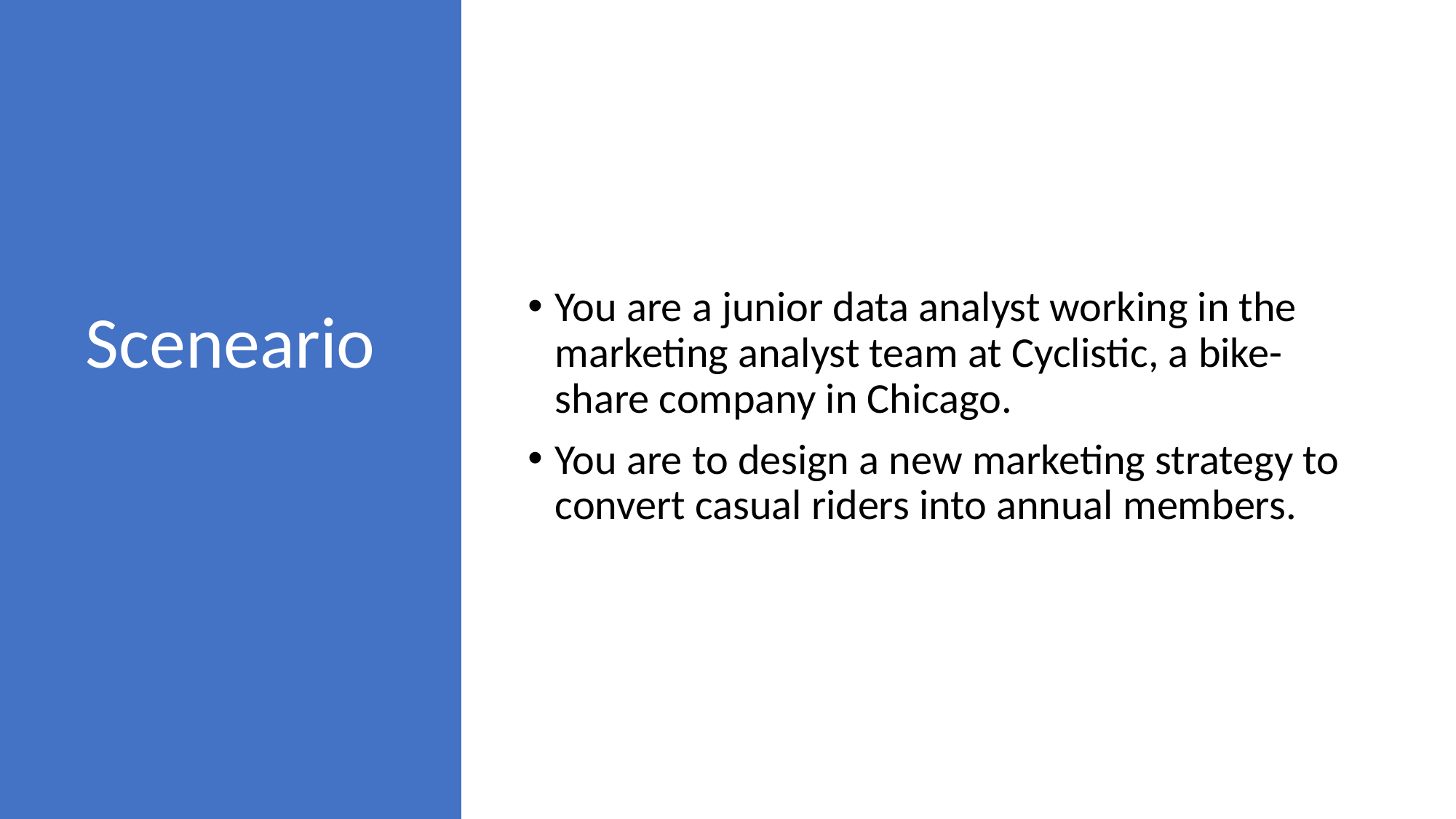

You are a junior data analyst working in the marketing analyst team at Cyclistic, a bike-share company in Chicago.
You are to design a new marketing strategy to convert casual riders into annual members.
# Sceneario